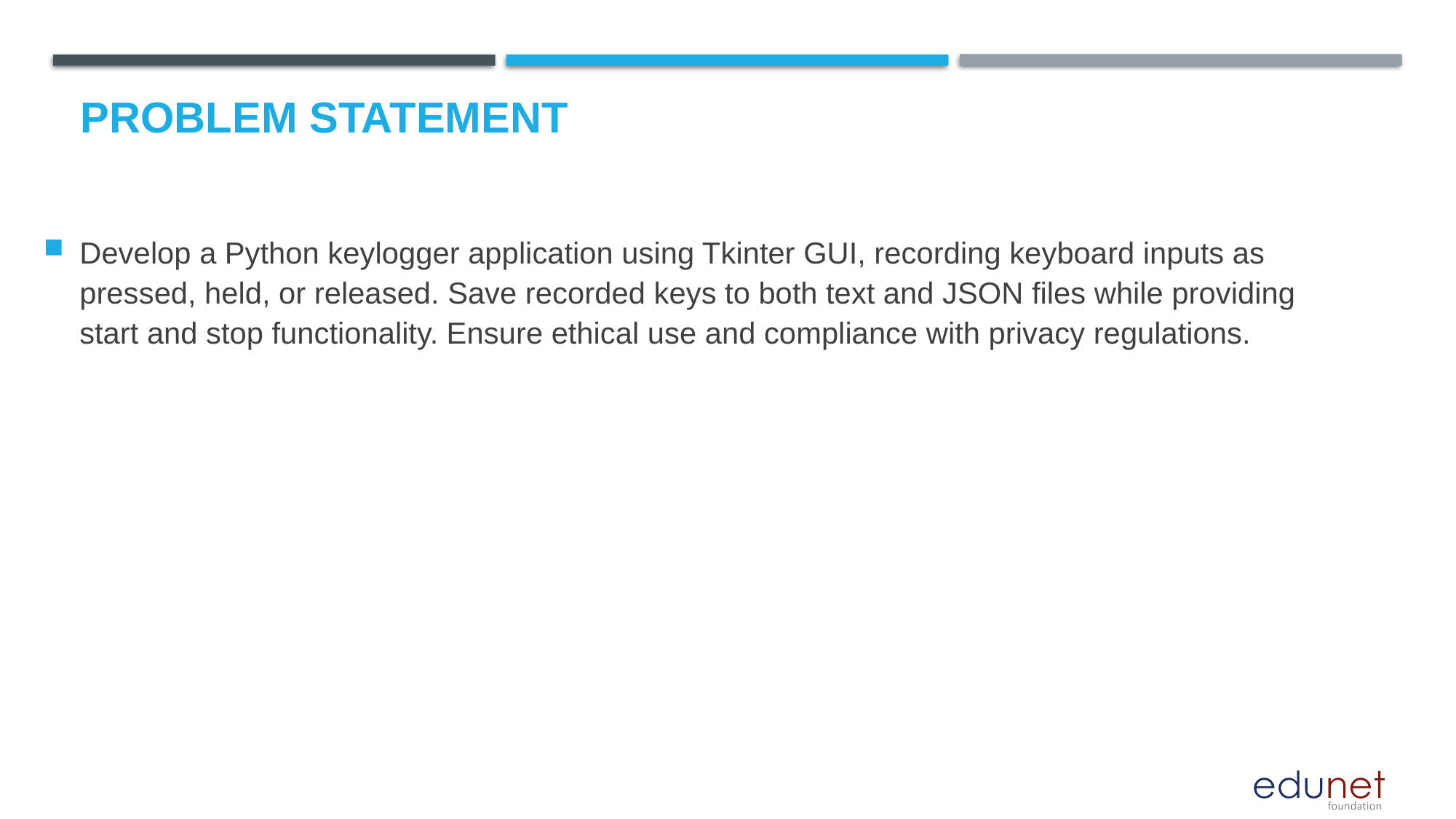

# Problem Statement
Develop a Python keylogger application using Tkinter GUI, recording keyboard inputs as pressed, held, or released. Save recorded keys to both text and JSON files while providing start and stop functionality. Ensure ethical use and compliance with privacy regulations.